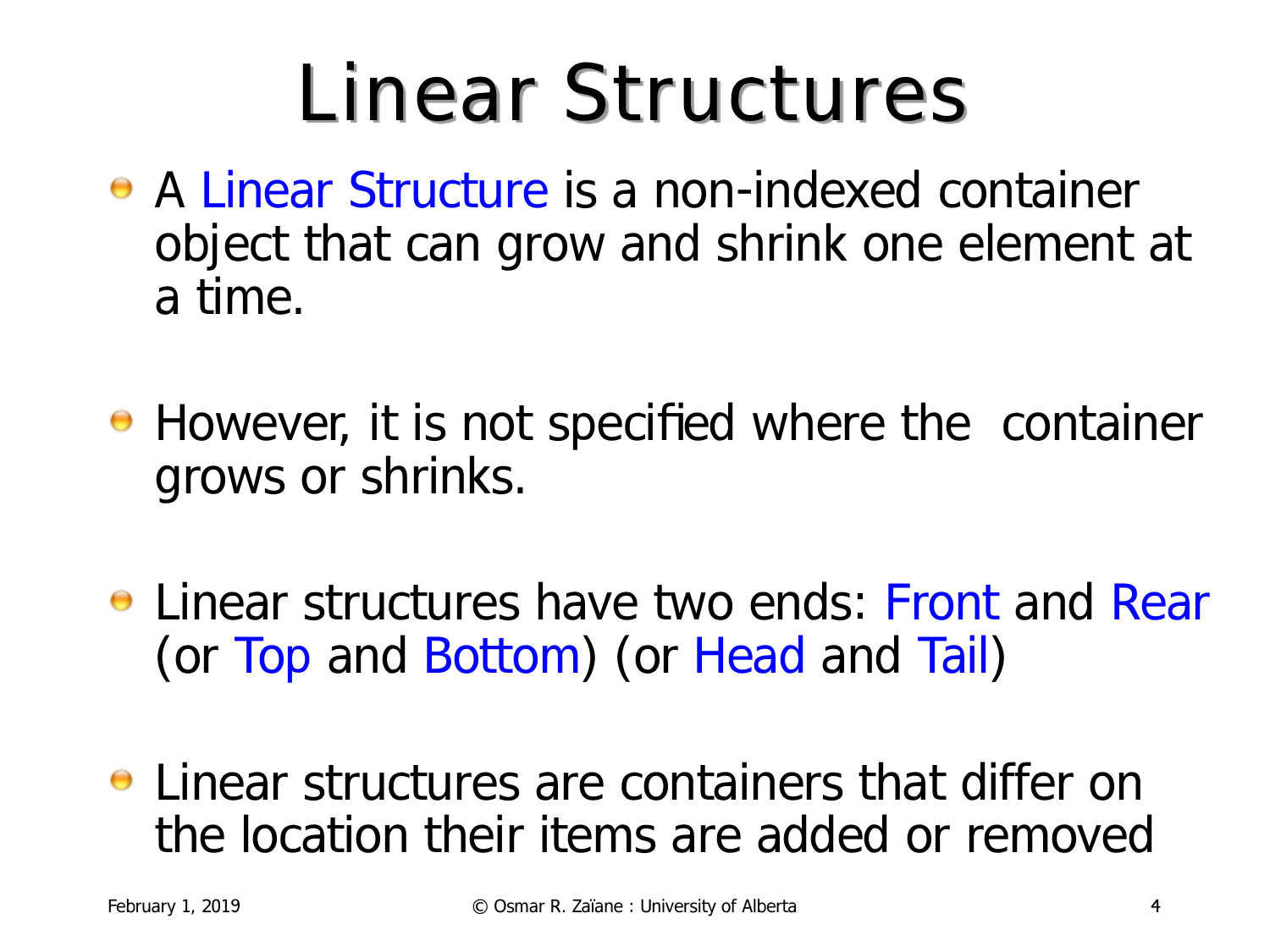

# Linear Structures
A Linear Structure is a non-indexed container object that can grow and shrink one element at a time.

However, it is not specified where the  container grows or shrinks.

Linear structures have two ends: Front and Rear (or Top and Bottom) (or Head and Tail)

Linear structures are containers that differ on the location their items are added or removed